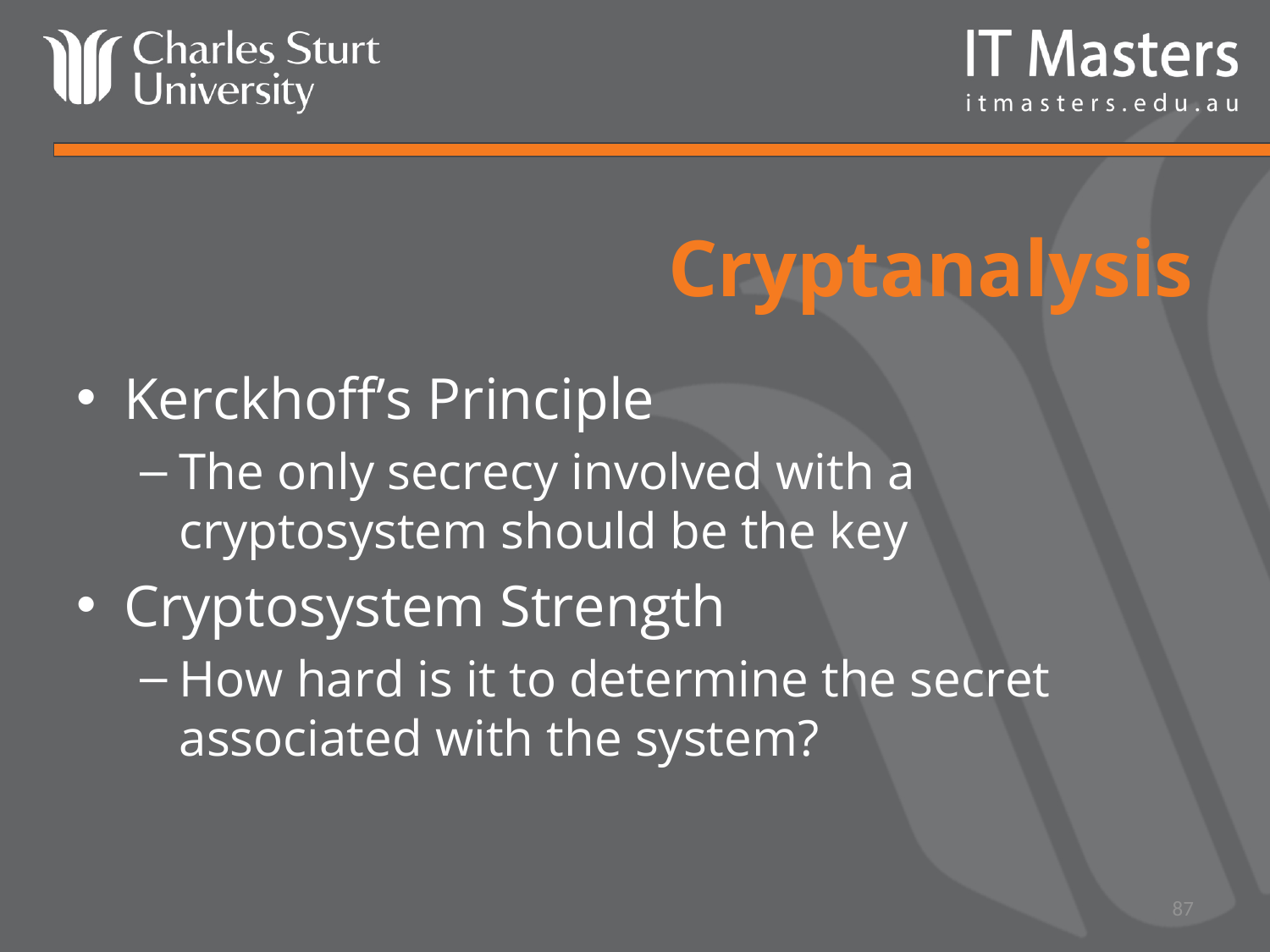

# Cryptanalysis
Kerckhoff’s Principle
The only secrecy involved with a cryptosystem should be the key
Cryptosystem Strength
How hard is it to determine the secret associated with the system?
87